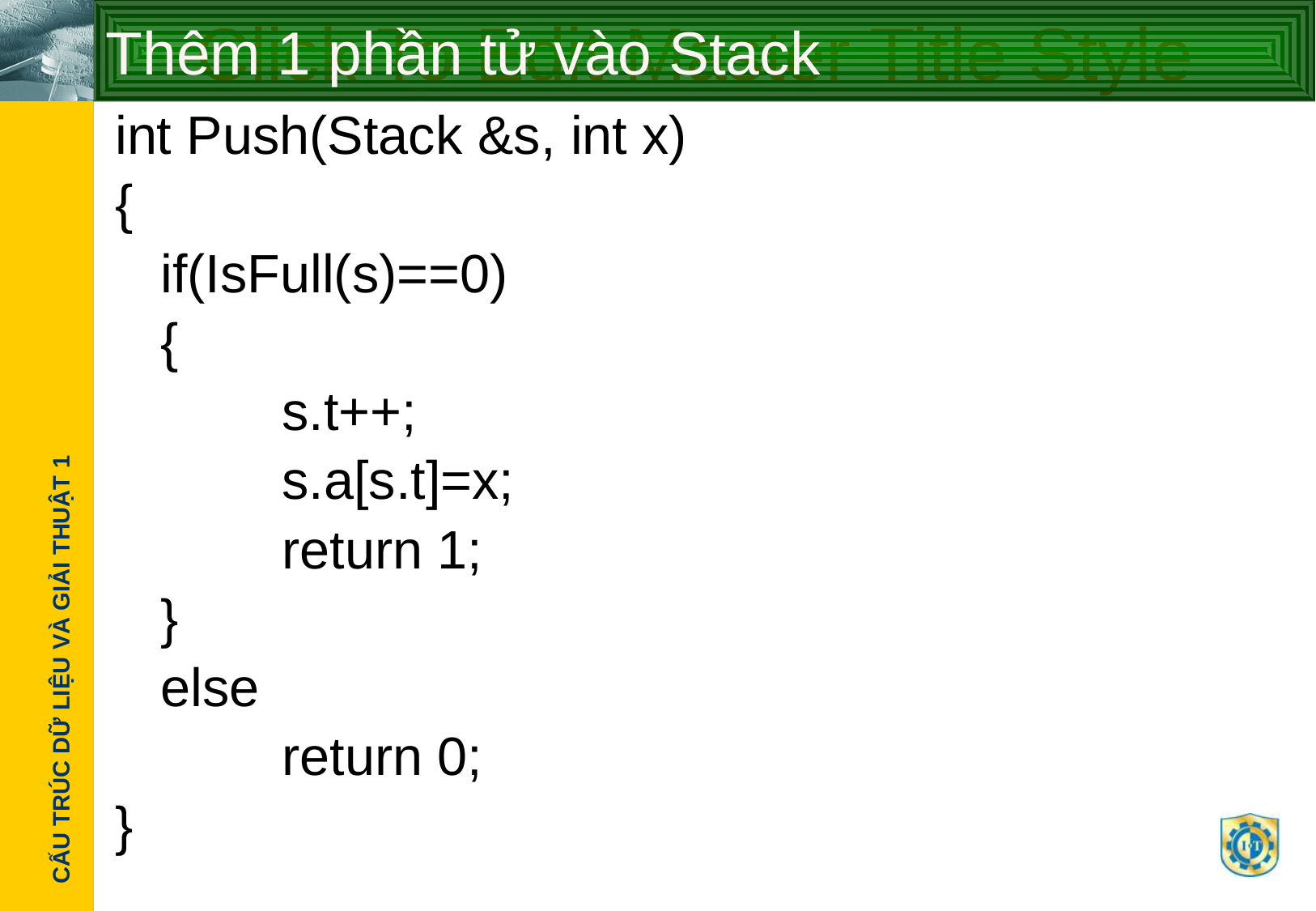

# Thêm 1 phần tử vào Stack
int Push(Stack &s, int x)
{
	if(IsFull(s)==0)
	{
		s.t++;
		s.a[s.t]=x;
		return 1;
	}
	else
		return 0;
}